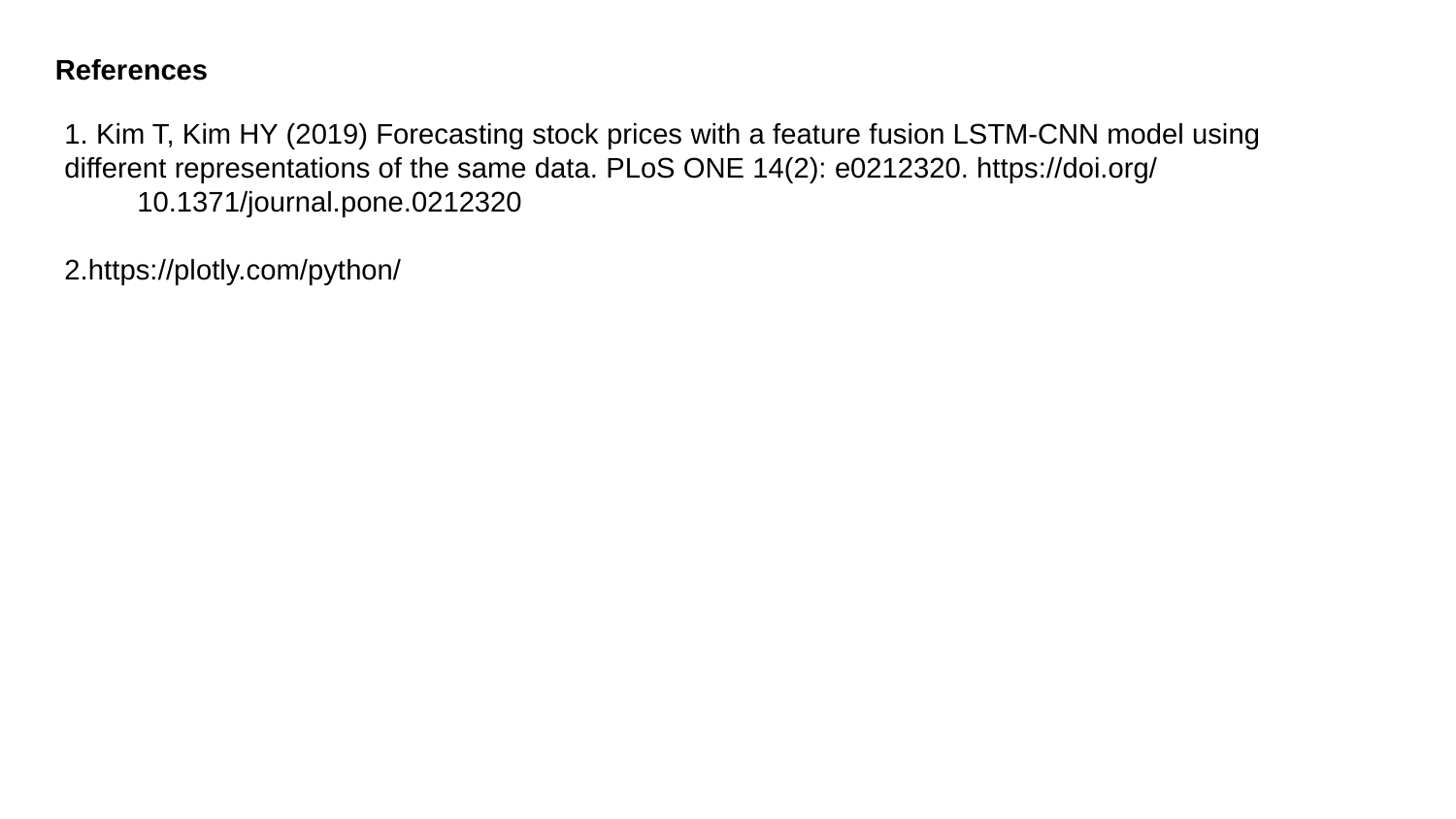

References
1. Kim T, Kim HY (2019) Forecasting stock prices with a feature fusion LSTM-CNN model using different representations of the same data. PLoS ONE 14(2): e0212320. https://doi.org/
10.1371/journal.pone.0212320

2.https://plotly.com/python/